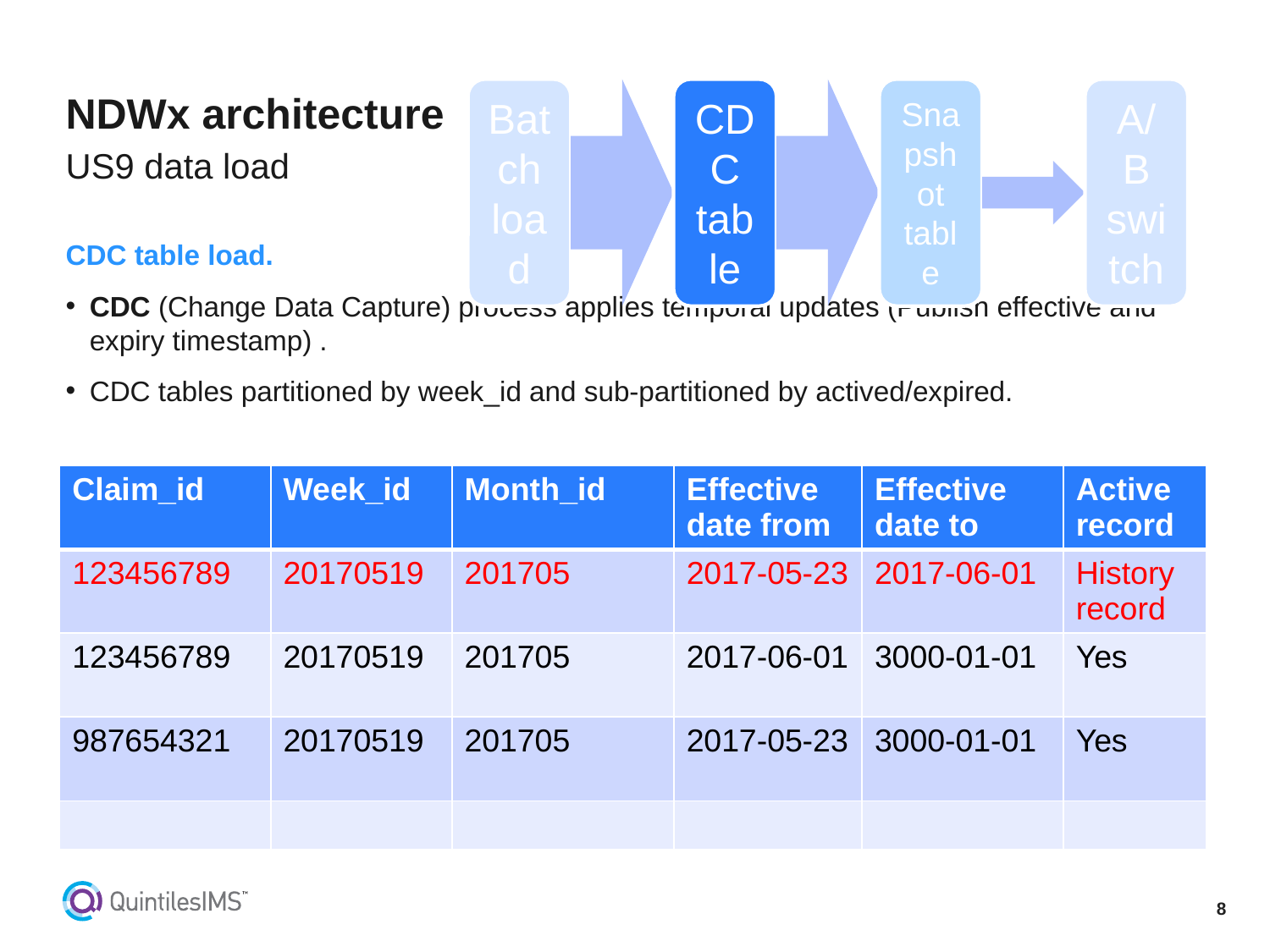

# NDWx architecture
Batch load
CDC table
Snapshot table
A/B switch
US9 data load

CDC table load.
CDC (Change Data Capture) process applies temporal updates (Publish effective and expiry timestamp) .
CDC tables partitioned by week_id and sub-partitioned by actived/expired.

CDC tables recommended to use for investigation purposes only.

| Claim\_id | Week\_id | Month\_id | Effective date from | Effective date to | Active record |
| --- | --- | --- | --- | --- | --- |
| 123456789 | 20170519 | 201705 | 2017-05-23 | 2017-06-01 | History record |
| 123456789 | 20170519 | 201705 | 2017-06-01 | 3000-01-01 | Yes |
| 987654321 | 20170519 | 201705 | 2017-05-23 | 3000-01-01 | Yes |
|  |  |  |  |  |  |